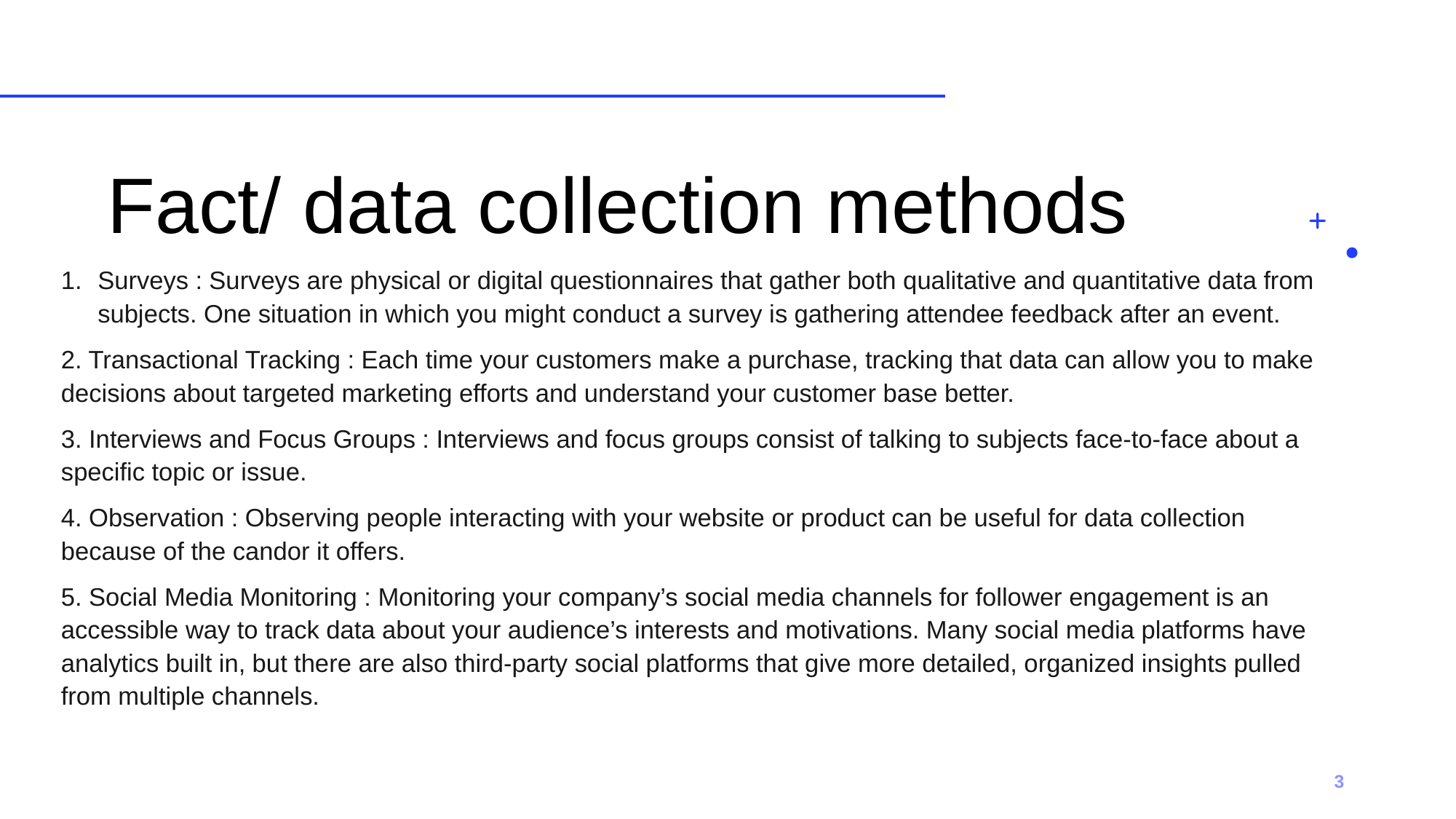

# Fact/ data collection methods
Surveys : Surveys are physical or digital questionnaires that gather both qualitative and quantitative data from subjects. One situation in which you might conduct a survey is gathering attendee feedback after an event.
2. Transactional Tracking : Each time your customers make a purchase, tracking that data can allow you to make decisions about targeted marketing efforts and understand your customer base better.
3. Interviews and Focus Groups : Interviews and focus groups consist of talking to subjects face-to-face about a specific topic or issue.
4. Observation : Observing people interacting with your website or product can be useful for data collection because of the candor it offers.
5. Social Media Monitoring : Monitoring your company’s social media channels for follower engagement is an accessible way to track data about your audience’s interests and motivations. Many social media platforms have analytics built in, but there are also third-party social platforms that give more detailed, organized insights pulled from multiple channels.

3